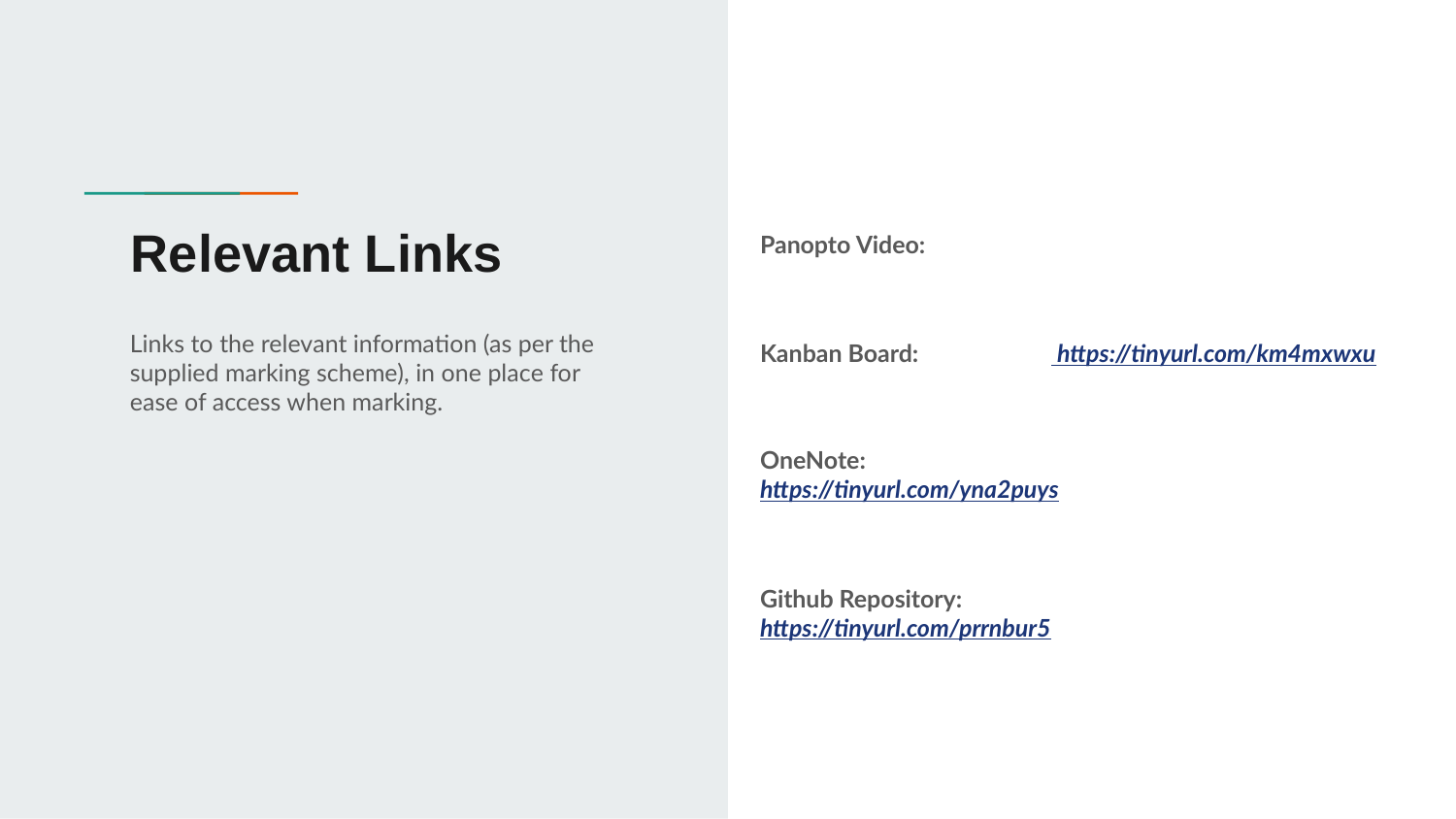

# Relevant Links
Panopto Video:

Kanban Board:	 	https://tinyurl.com/km4mxwxu

OneNote:			https://tinyurl.com/yna2puys

Github Repository: 		https://tinyurl.com/prrnbur5

Links to the relevant information (as per the supplied marking scheme), in one place for ease of access when marking.